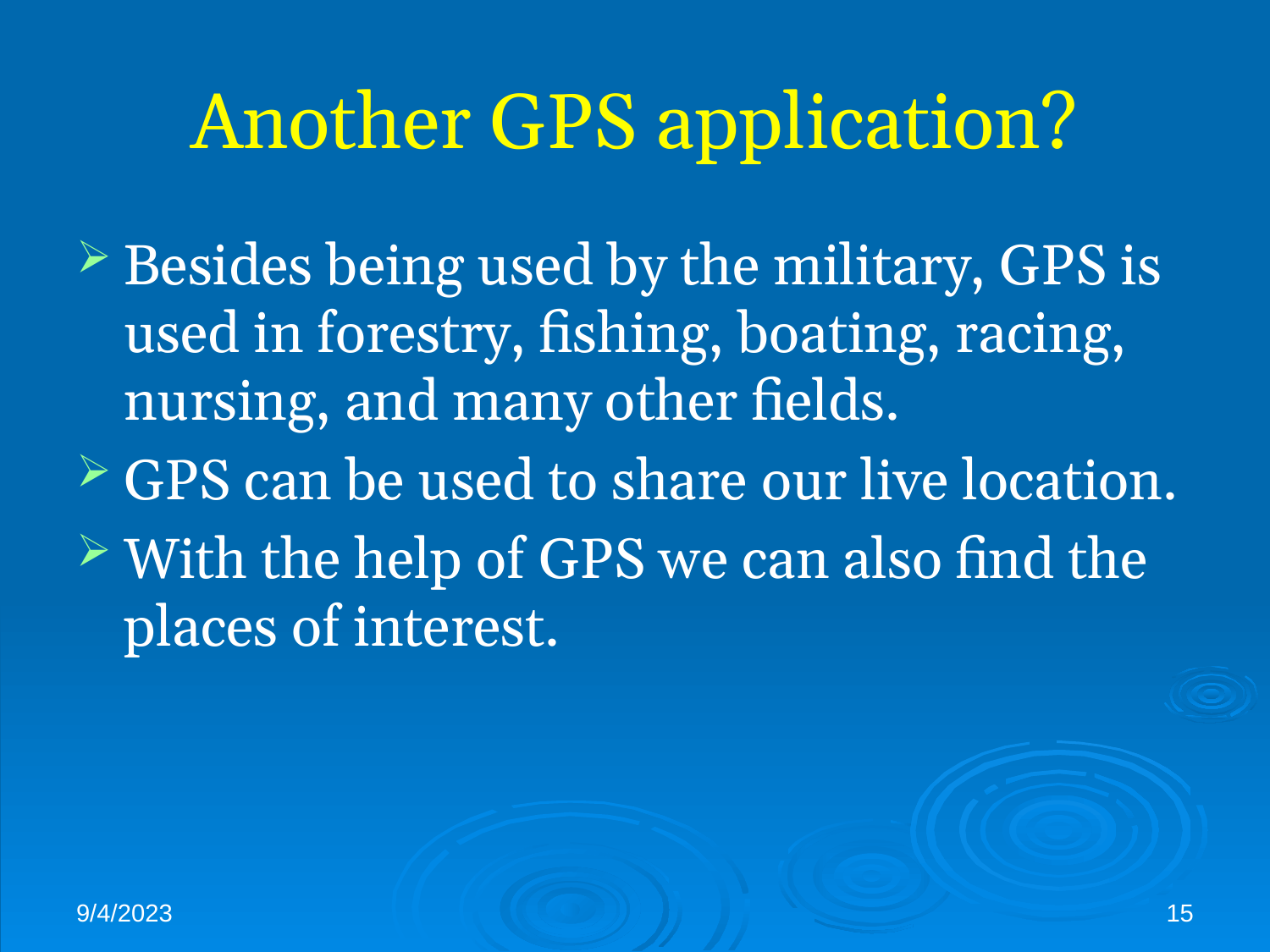

# Another GPS application?
Besides being used by the military, GPS is used in forestry, fishing, boating, racing, nursing, and many other fields.
GPS can be used to share our live location.
With the help of GPS we can also find the places of interest.
9/4/2023
15